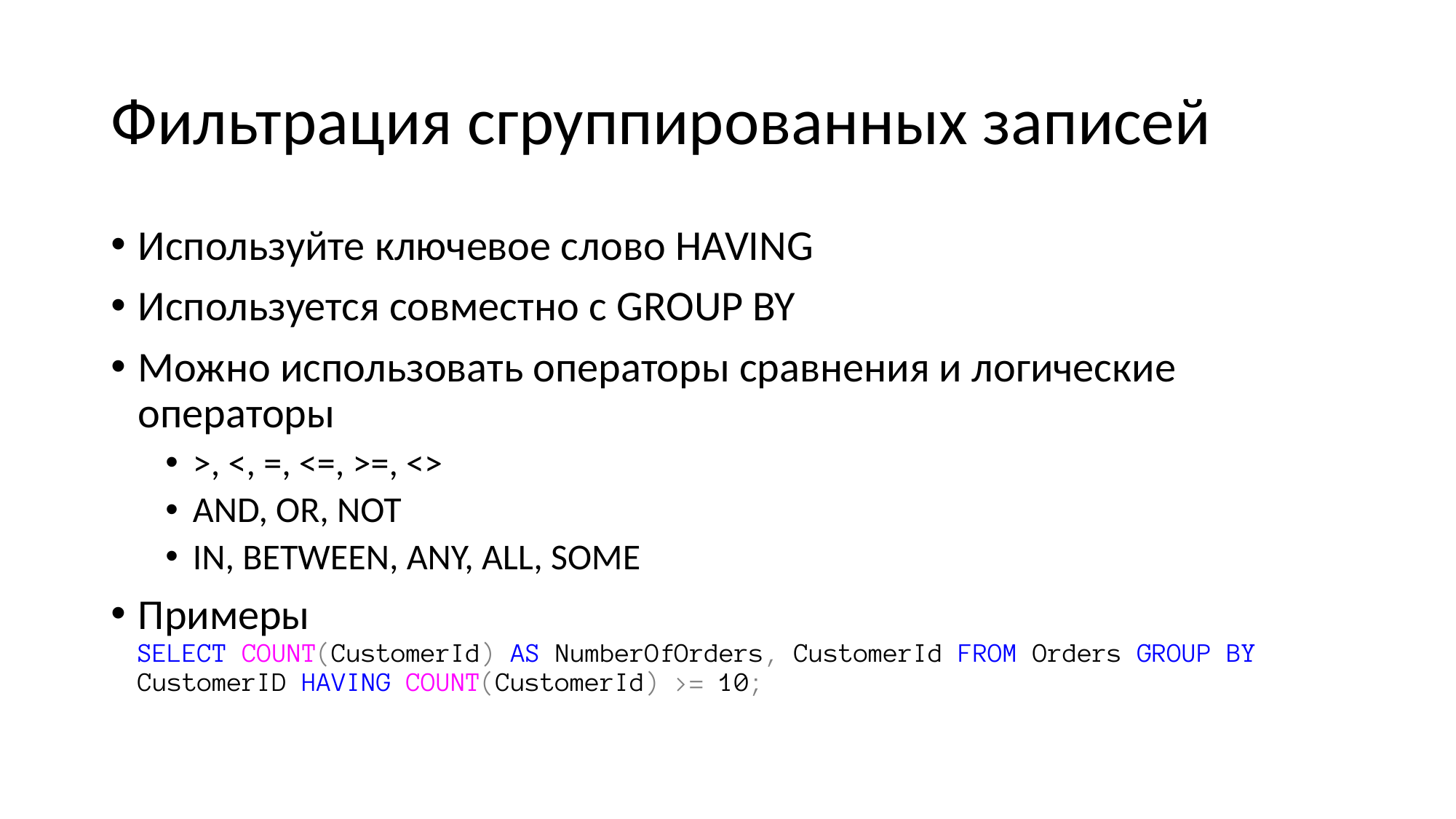

# Фильтрация сгруппированных записей
Используйте ключевое слово HAVING
Используется совместно с GROUP BY
Можно использовать операторы сравнения и логические операторы
>, <, =, <=, >=, <>
AND, OR, NOT
IN, BETWEEN, ANY, ALL, SOME
Примеры
SELECT COUNT(CustomerId) AS NumberOfOrders, CustomerId FROM Orders GROUP BY CustomerID HAVING COUNT(CustomerId) >= 10;